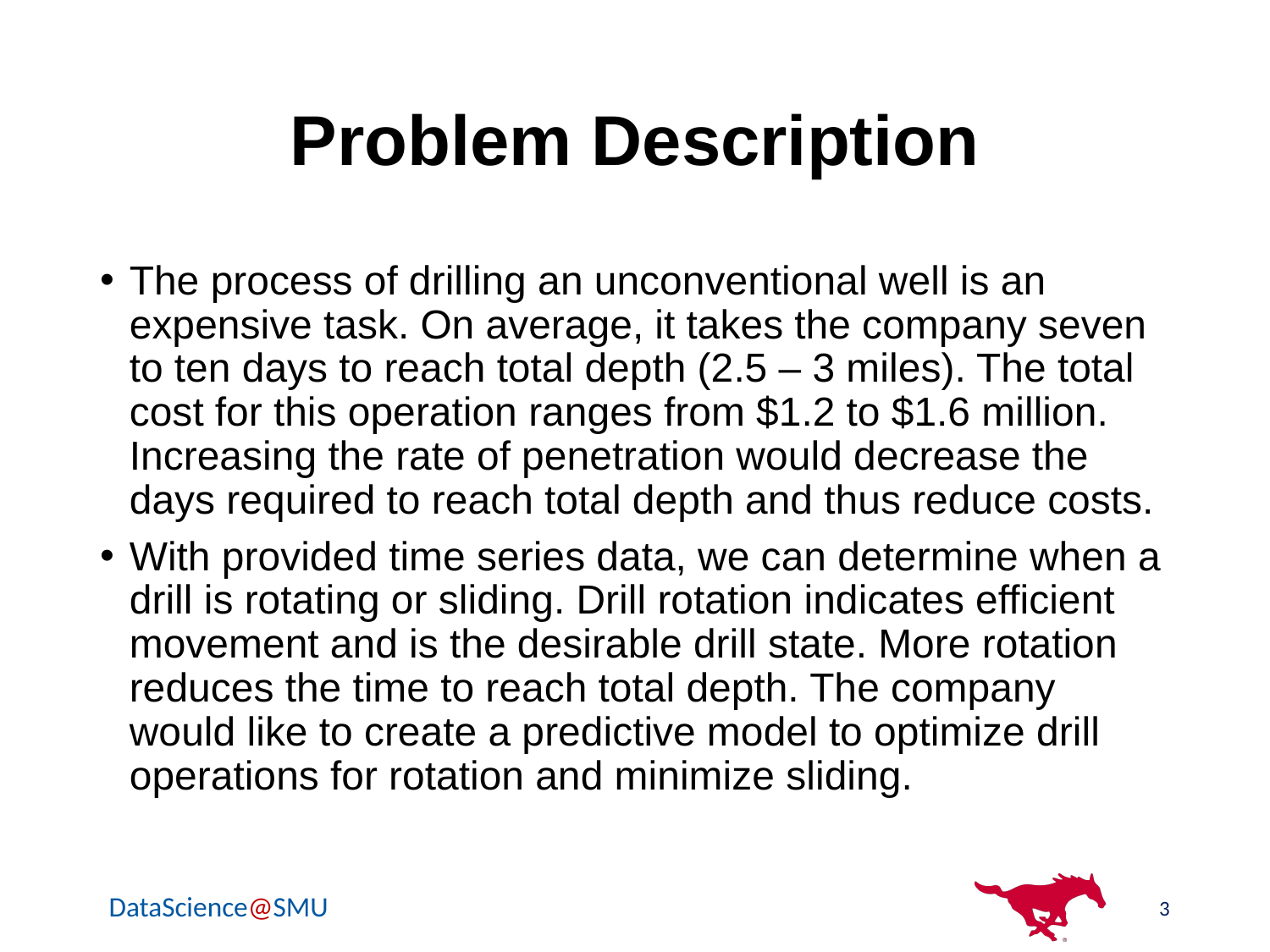

# Problem Description
The process of drilling an unconventional well is an expensive task. On average, it takes the company seven to ten days to reach total depth (2.5 – 3 miles). The total cost for this operation ranges from $1.2 to $1.6 million. Increasing the rate of penetration would decrease the days required to reach total depth and thus reduce costs.
With provided time series data, we can determine when a drill is rotating or sliding. Drill rotation indicates efficient movement and is the desirable drill state. More rotation reduces the time to reach total depth. The company would like to create a predictive model to optimize drill operations for rotation and minimize sliding.
3